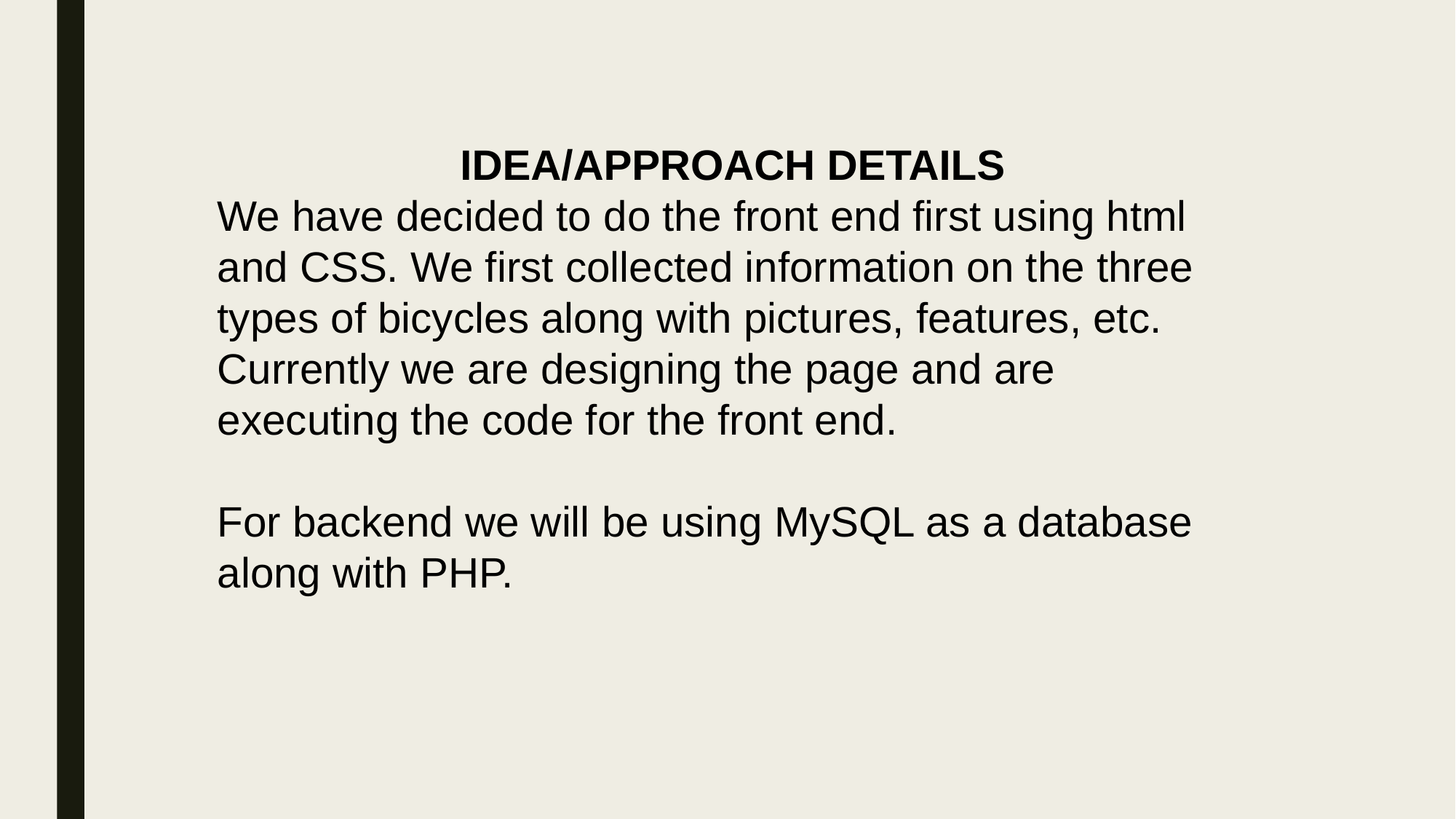

IDEA/APPROACH DETAILS
We have decided to do the front end first using html and CSS. We first collected information on the three types of bicycles along with pictures, features, etc.  Currently we are designing the page and are executing the code for the front end.

For backend we will be using MySQL as a database along with PHP.